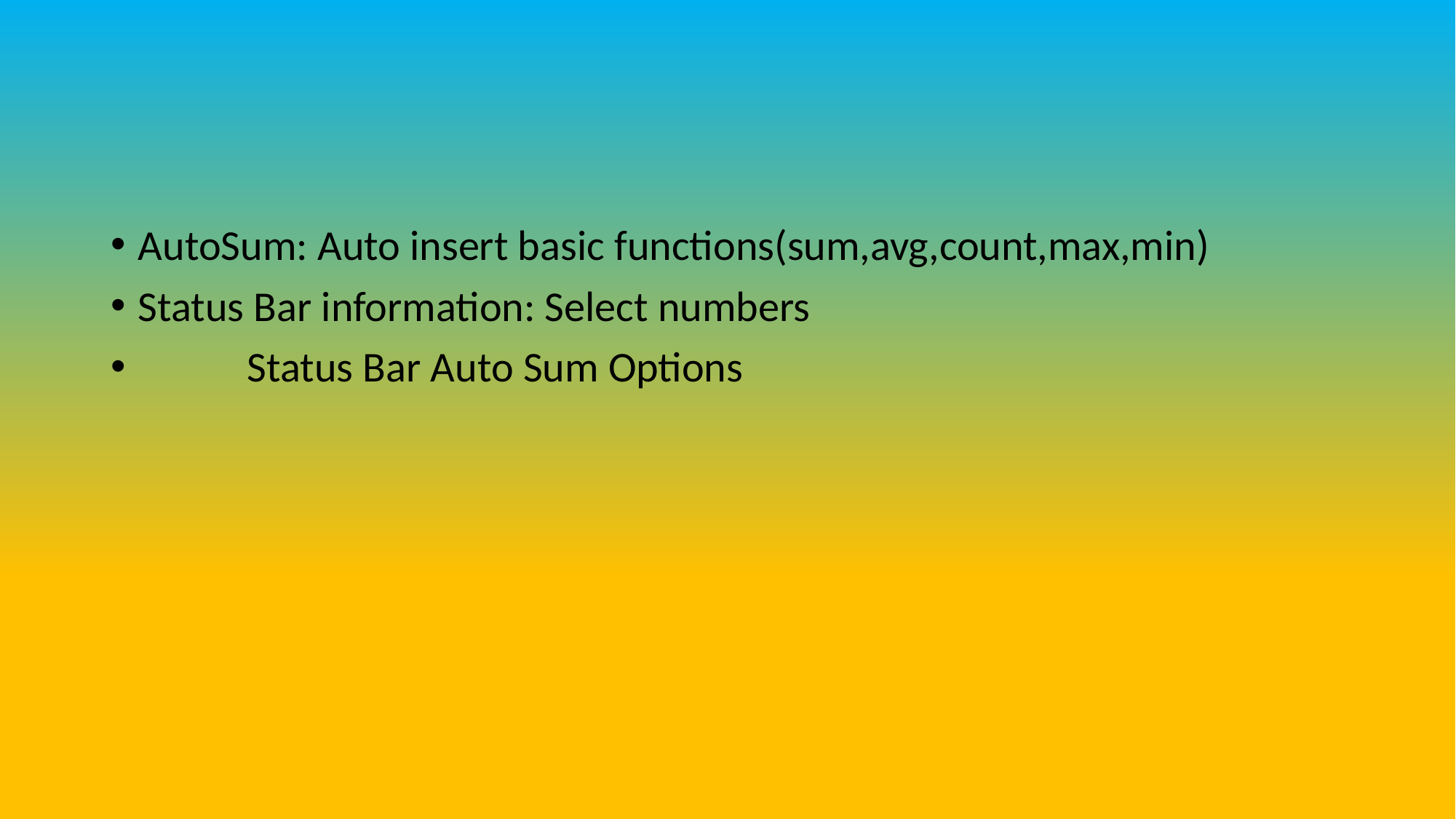

AutoSum: Auto insert basic functions(sum,avg,count,max,min)
Status Bar information: Select numbers
 	Status Bar Auto Sum Options